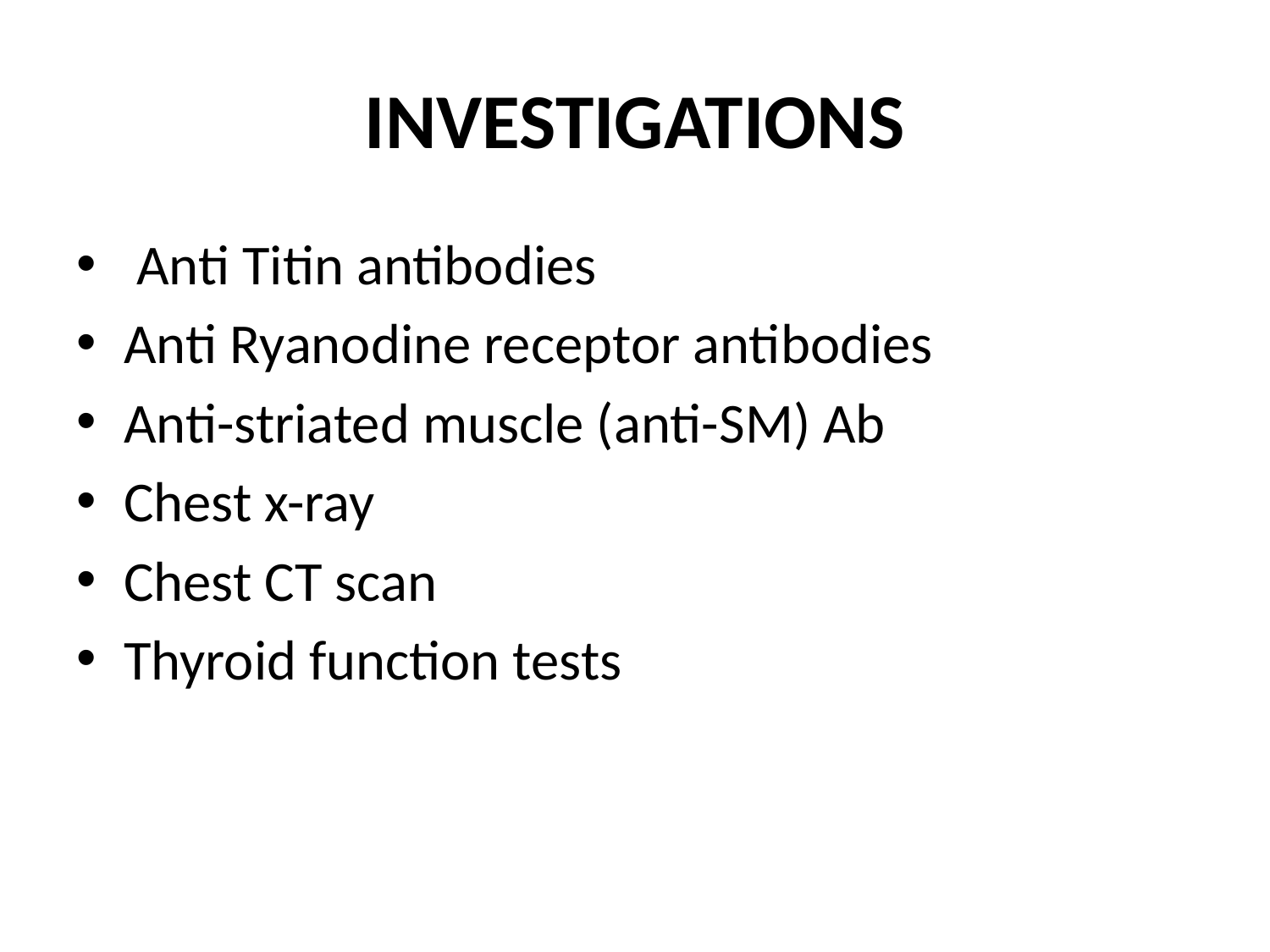

# INVESTIGATIONS
 Anti Titin antibodies
Anti Ryanodine receptor antibodies
Anti-striated muscle (anti-SM) Ab
Chest x-ray
Chest CT scan
Thyroid function tests